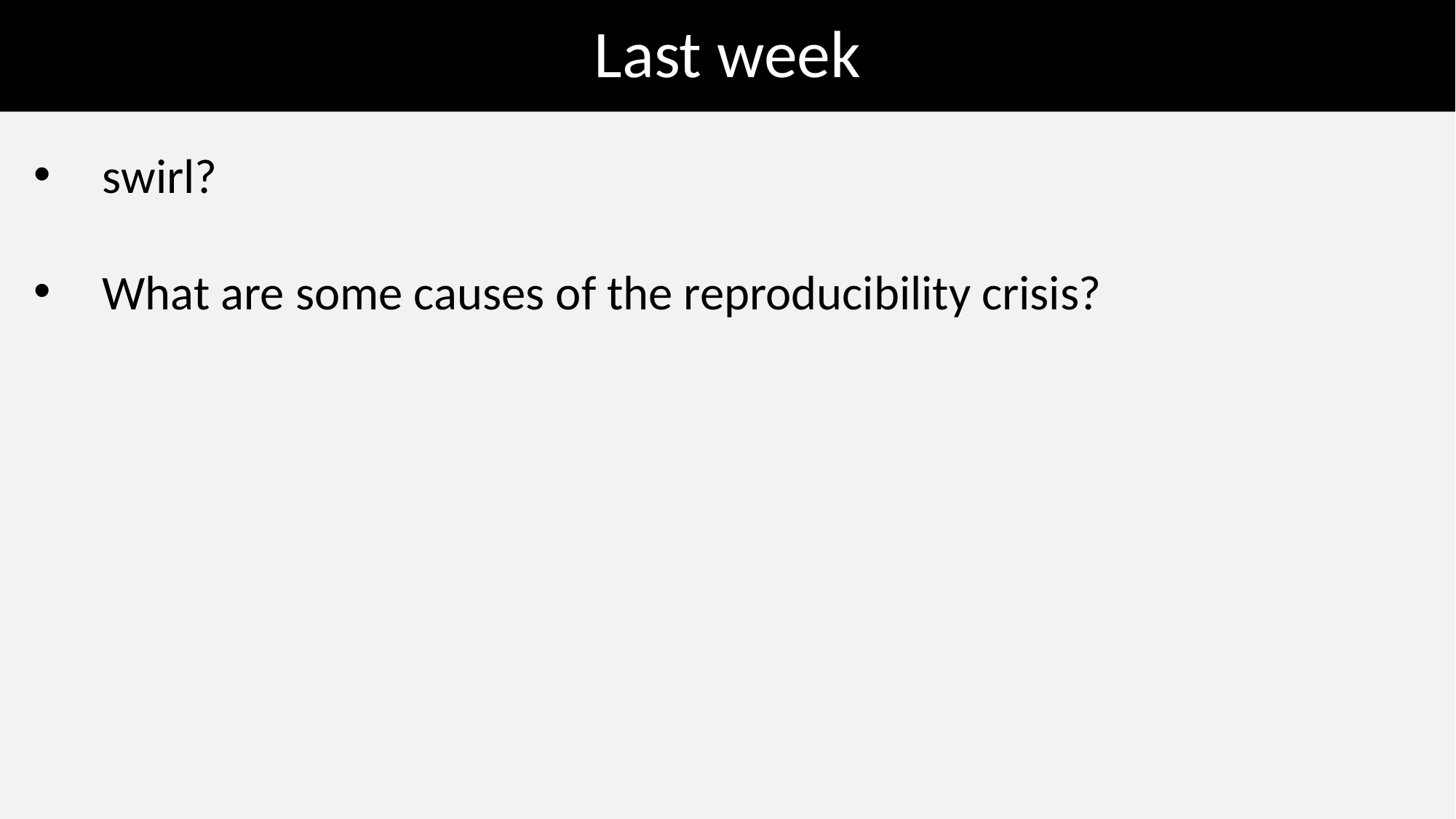

# Last week
swirl?

What are some causes of the reproducibility crisis?